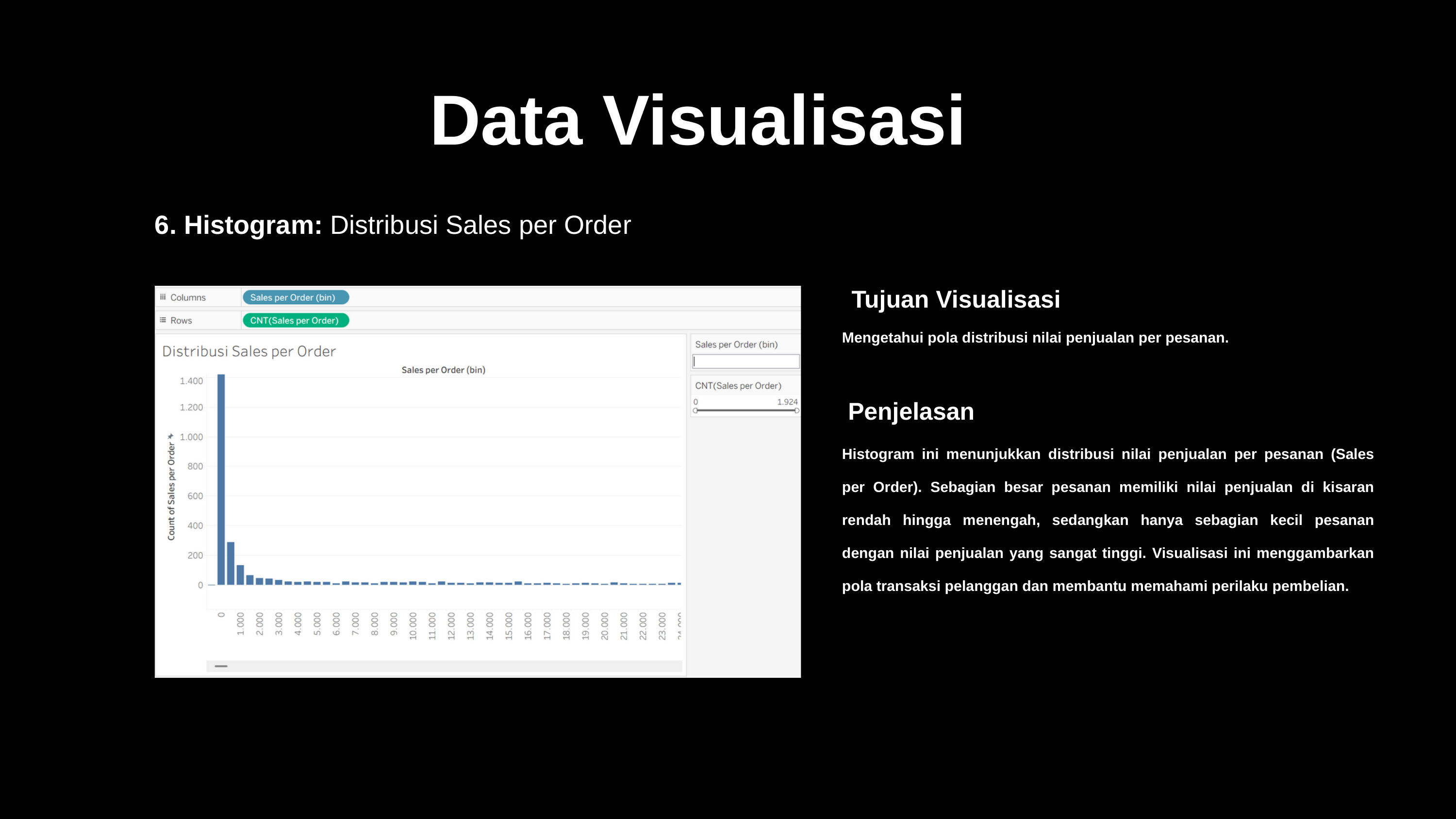

Data Visualisasi
6. Histogram: Distribusi Sales per Order

Tujuan Visualisasi
Mengetahui pola distribusi nilai penjualan per pesanan.
Penjelasan
Histogram ini menunjukkan distribusi nilai penjualan per pesanan (Sales per Order). Sebagian besar pesanan memiliki nilai penjualan di kisaran rendah hingga menengah, sedangkan hanya sebagian kecil pesanan dengan nilai penjualan yang sangat tinggi. Visualisasi ini menggambarkan pola transaksi pelanggan dan membantu memahami perilaku pembelian.